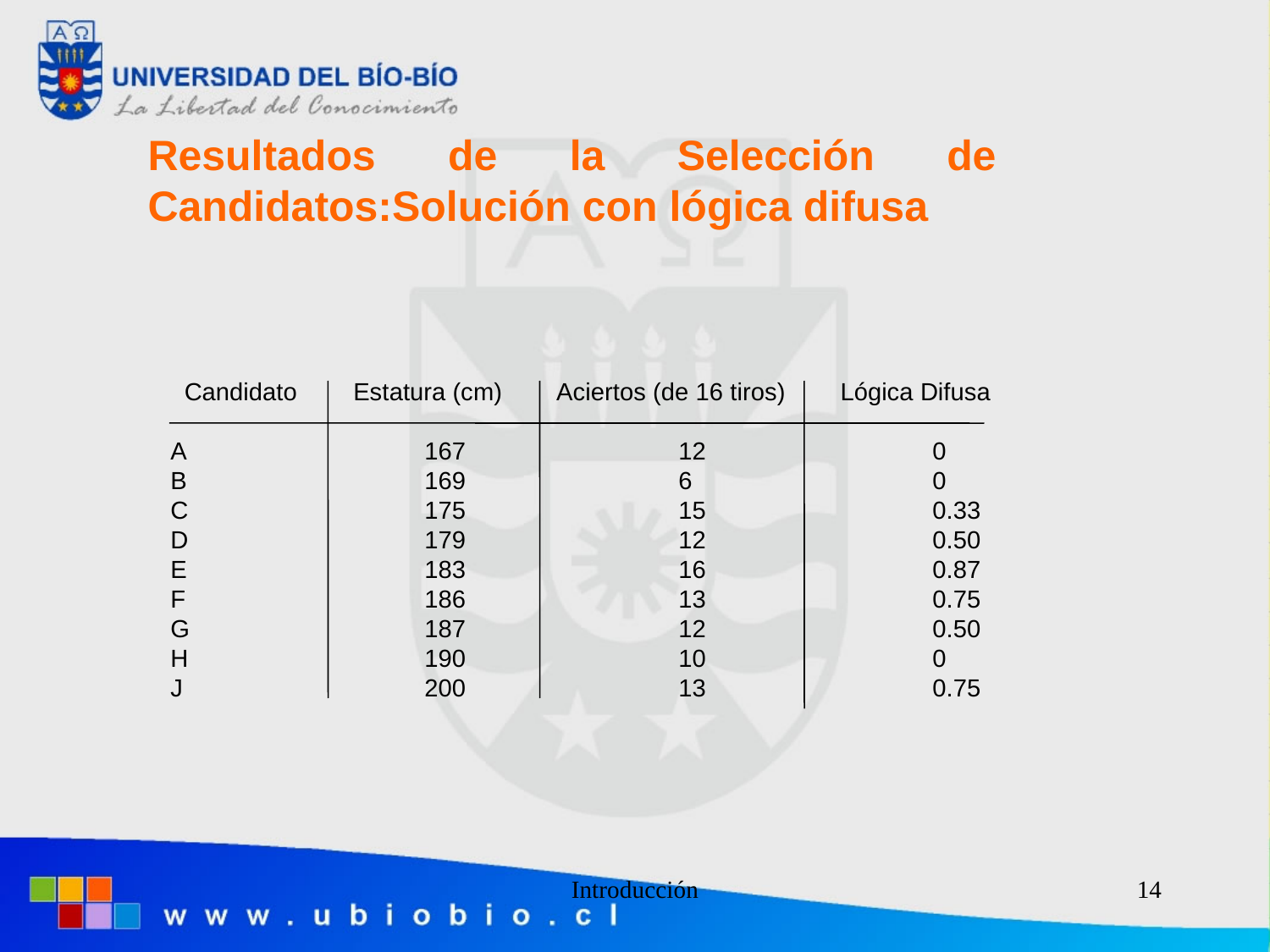

Resultados de la Selección de   Candidatos:Solución con lógica difusa
  Candidato	        Estatura (cm)        Aciertos (de 16 tiros)	     Lógica Difusa

A		167		12		0
B		169		6		0
C		175		15		0.33
D		179		12		0.50
E		183		16		0.87
F		186		13		0.75
G		187		12		0.50
H		190		10		0
J		200		13		0.75

Introducción
14